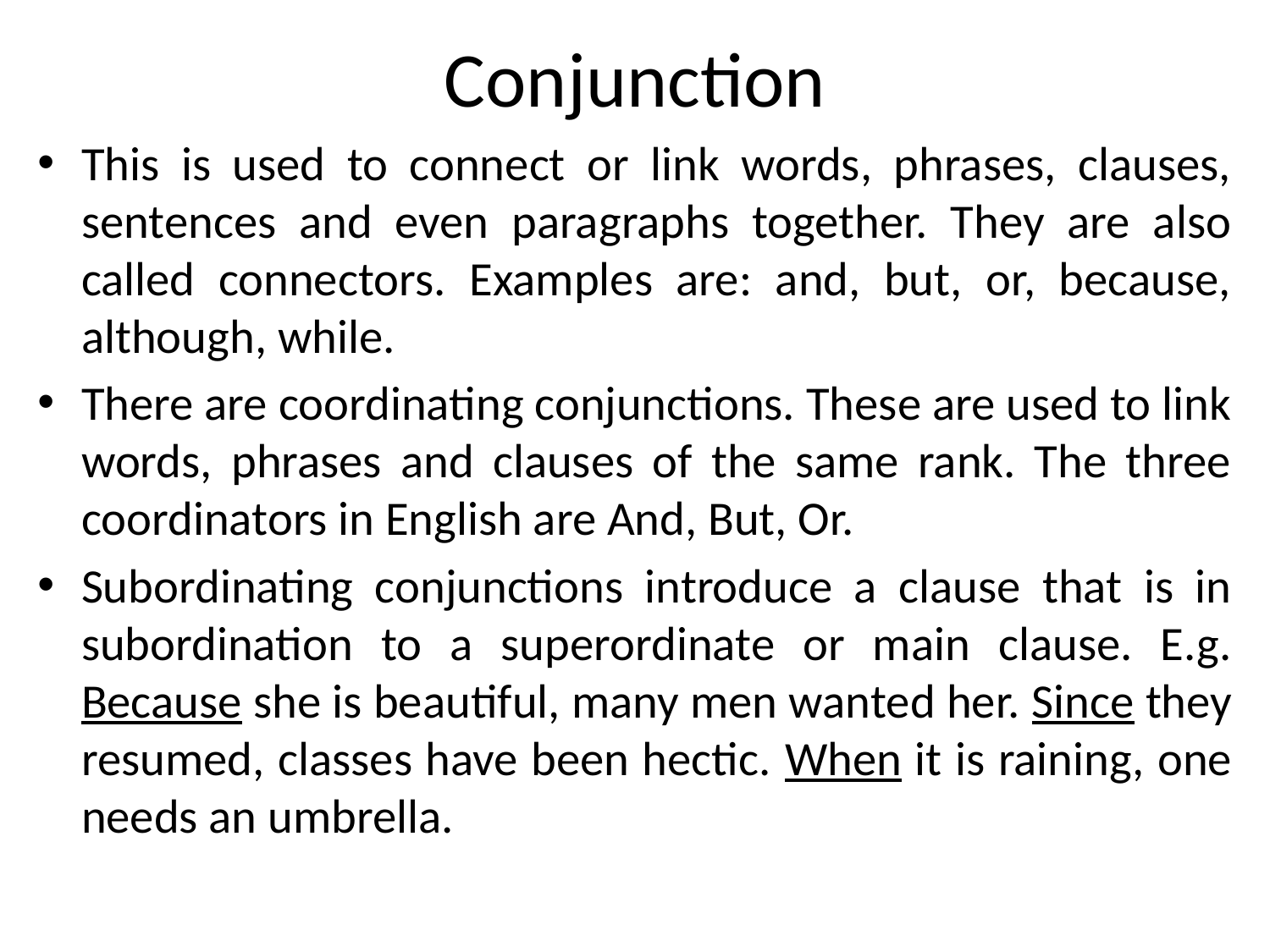

# Conjunction
This is used to connect or link words, phrases, clauses, sentences and even paragraphs together. They are also called connectors. Examples are: and, but, or, because, although, while.
There are coordinating conjunctions. These are used to link words, phrases and clauses of the same rank. The three coordinators in English are And, But, Or.
Subordinating conjunctions introduce a clause that is in subordination to a superordinate or main clause. E.g. Because she is beautiful, many men wanted her. Since they resumed, classes have been hectic. When it is raining, one needs an umbrella.